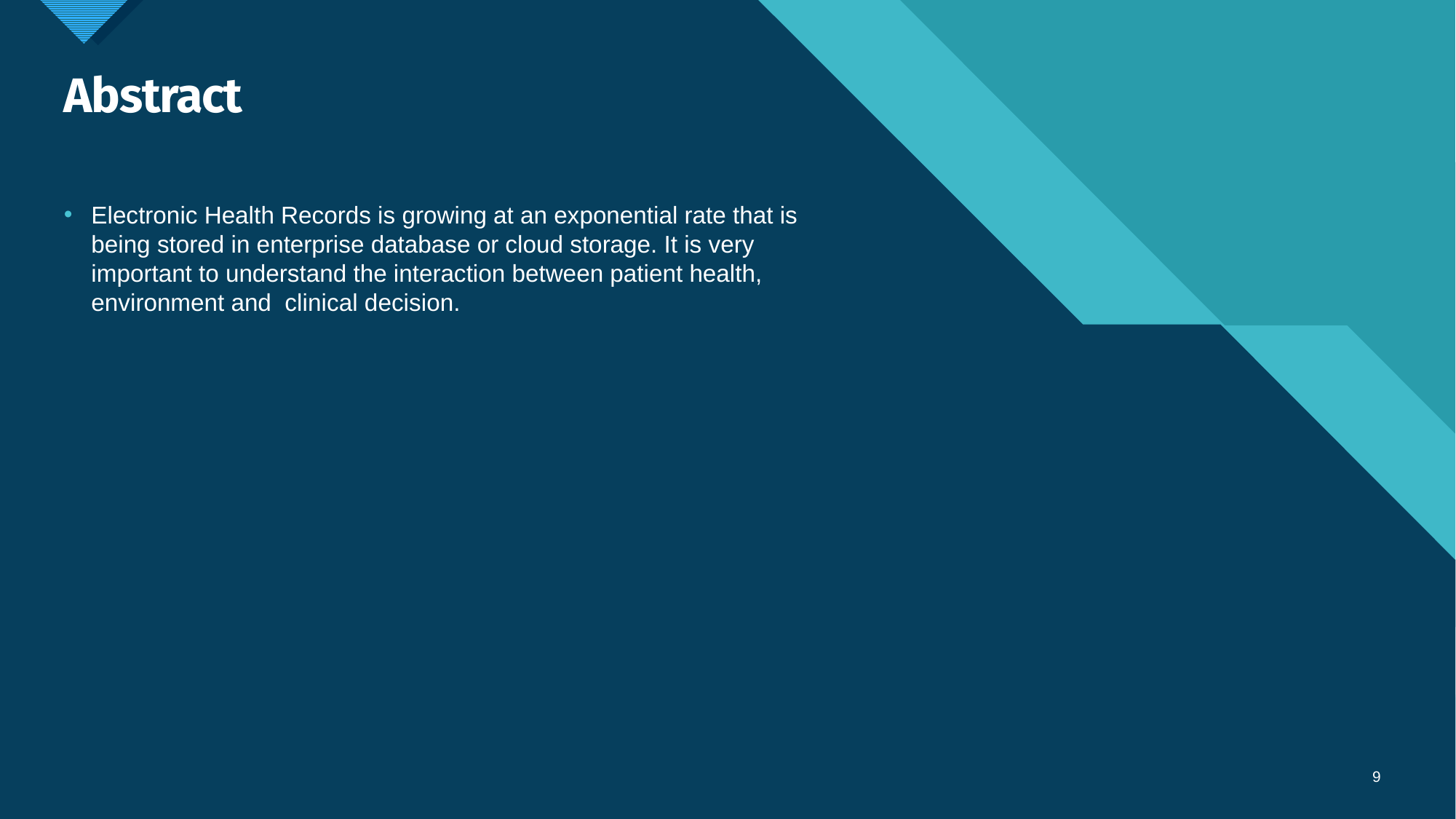

# Abstract
Electronic Health Records is growing at an exponential rate that is being stored in enterprise database or cloud storage. It is very important to understand the interaction between patient health, environment and  clinical decision.
9